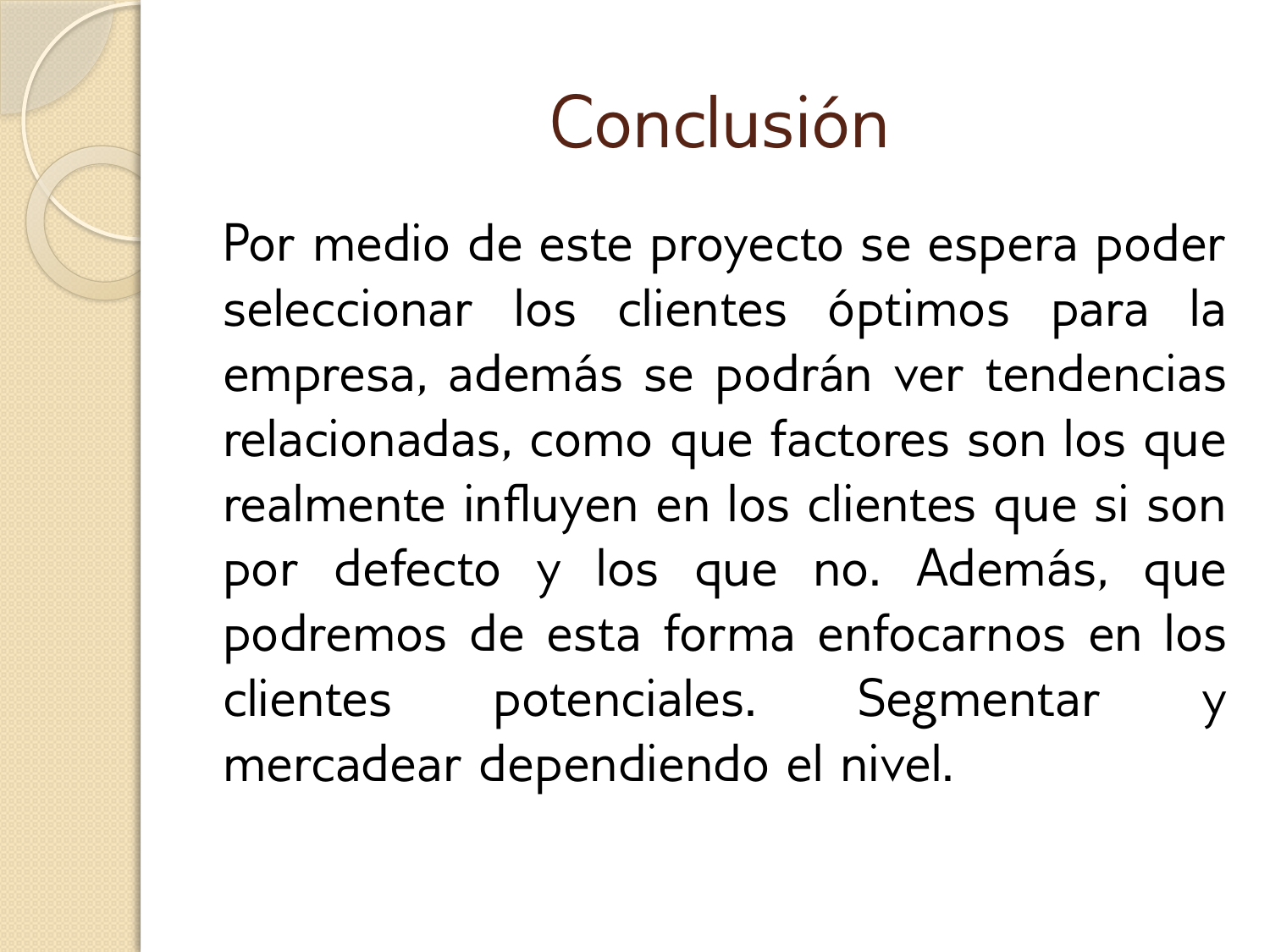

# Conclusión
Por medio de este proyecto se espera poder seleccionar los clientes óptimos para la empresa, además se podrán ver tendencias relacionadas, como que factores son los que realmente influyen en los clientes que si son por defecto y los que no. Además, que podremos de esta forma enfocarnos en los clientes potenciales. Segmentar y mercadear dependiendo el nivel.